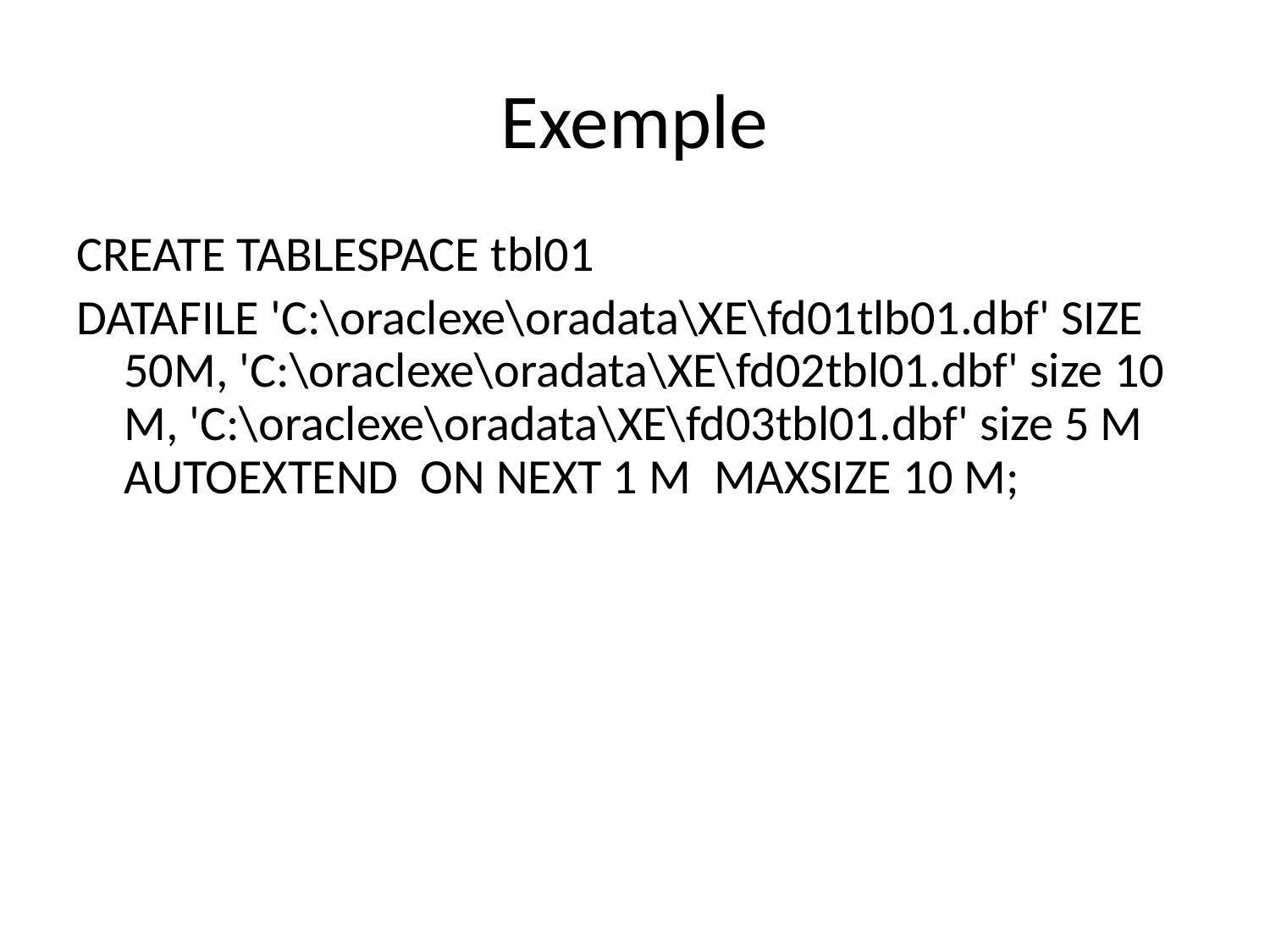

# Exemple
CREATE TABLESPACE tbl01
DATAFILE 'C:\oraclexe\oradata\XE\fd01tlb01.dbf' SIZE 50M, 'C:\oraclexe\oradata\XE\fd02tbl01.dbf' size 10 M, 'C:\oraclexe\oradata\XE\fd03tbl01.dbf' size 5 M AUTOEXTEND  ON NEXT 1 M  MAXSIZE 10 M;

4